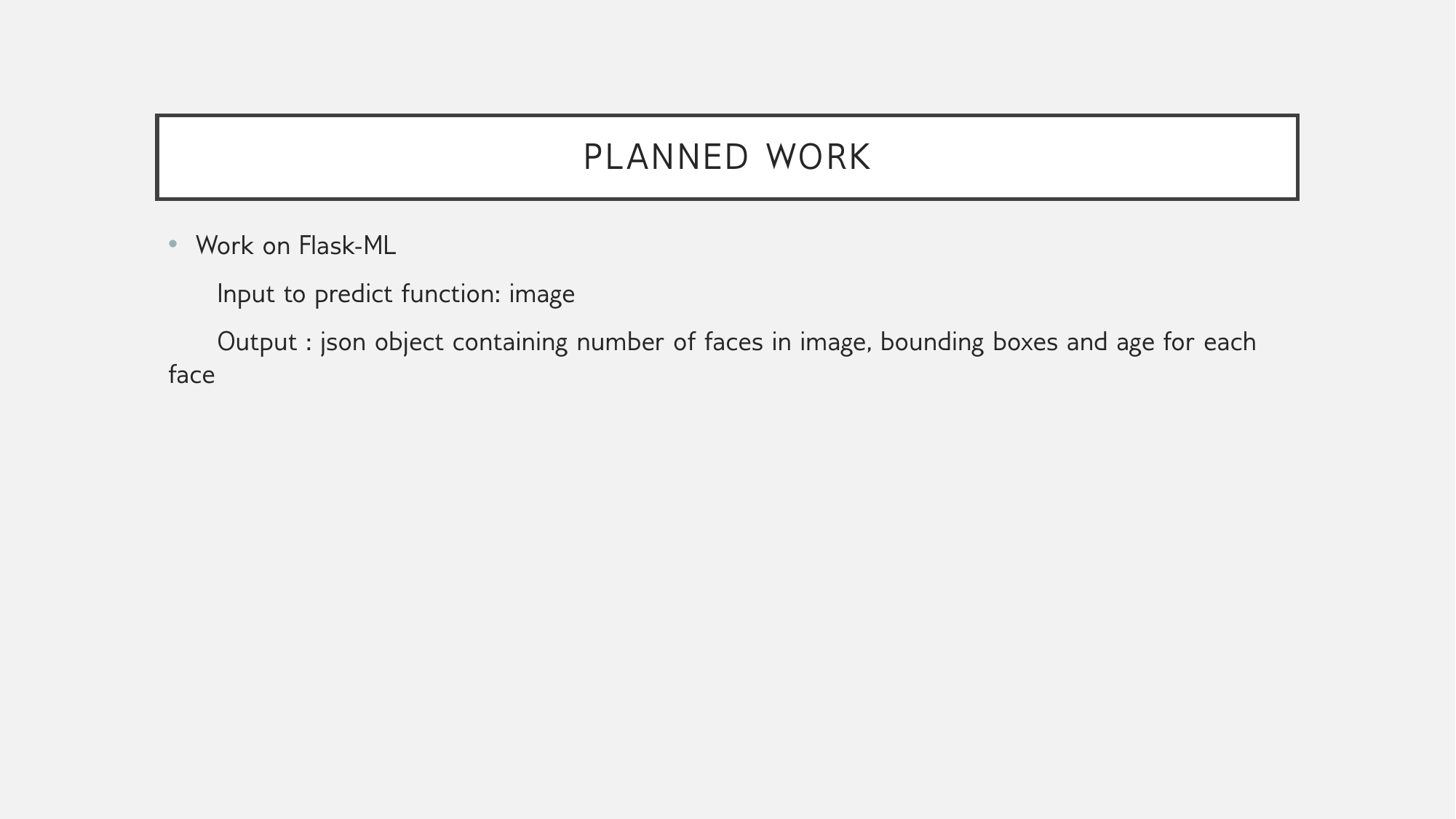

# PLANNED work
Work on Flask-ML
      Input to predict function: image
      Output : json object containing number of faces in image, bounding boxes and age for each face